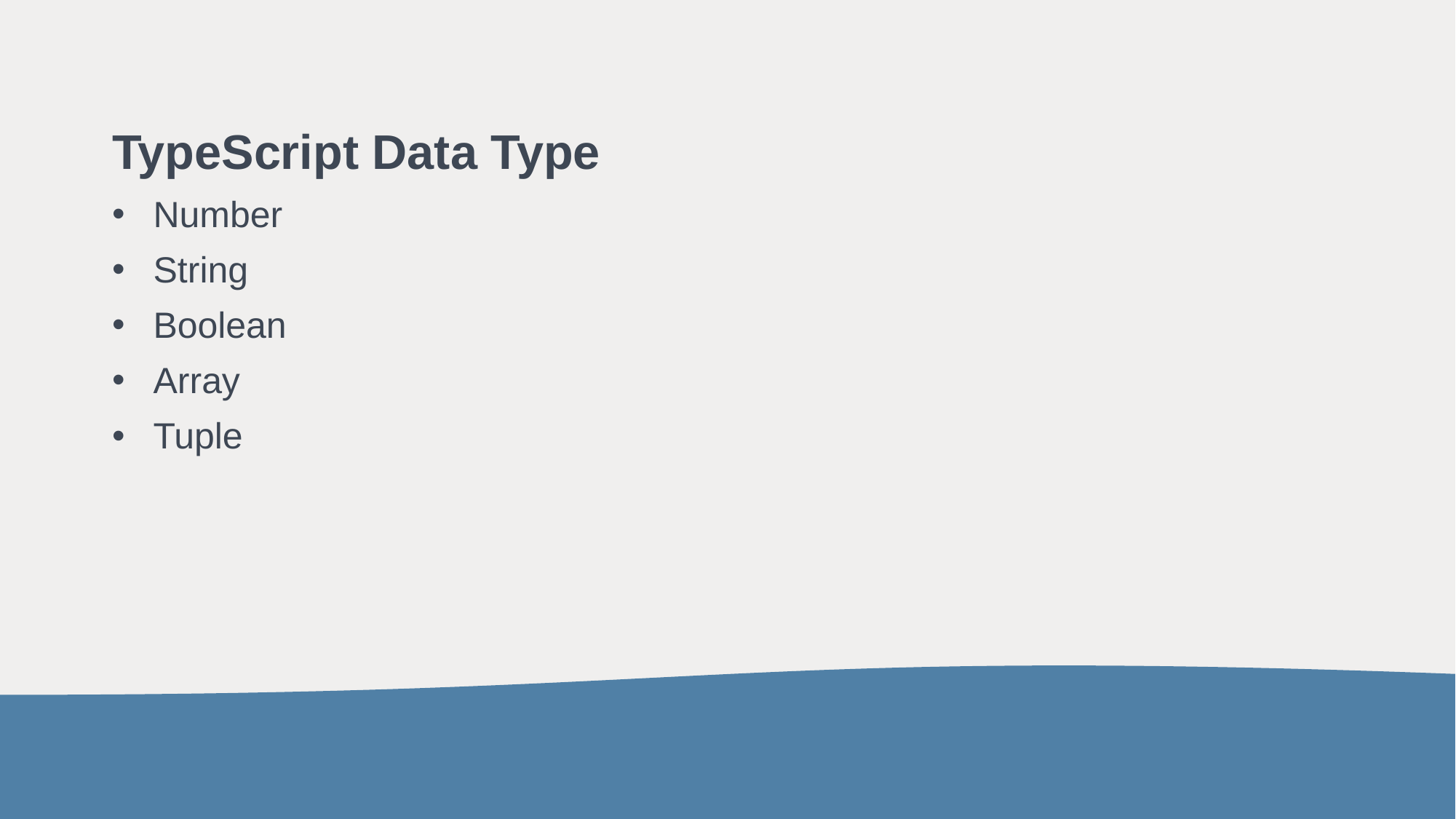

TypeScript Data Type
Number
String
Boolean
Array
Tuple